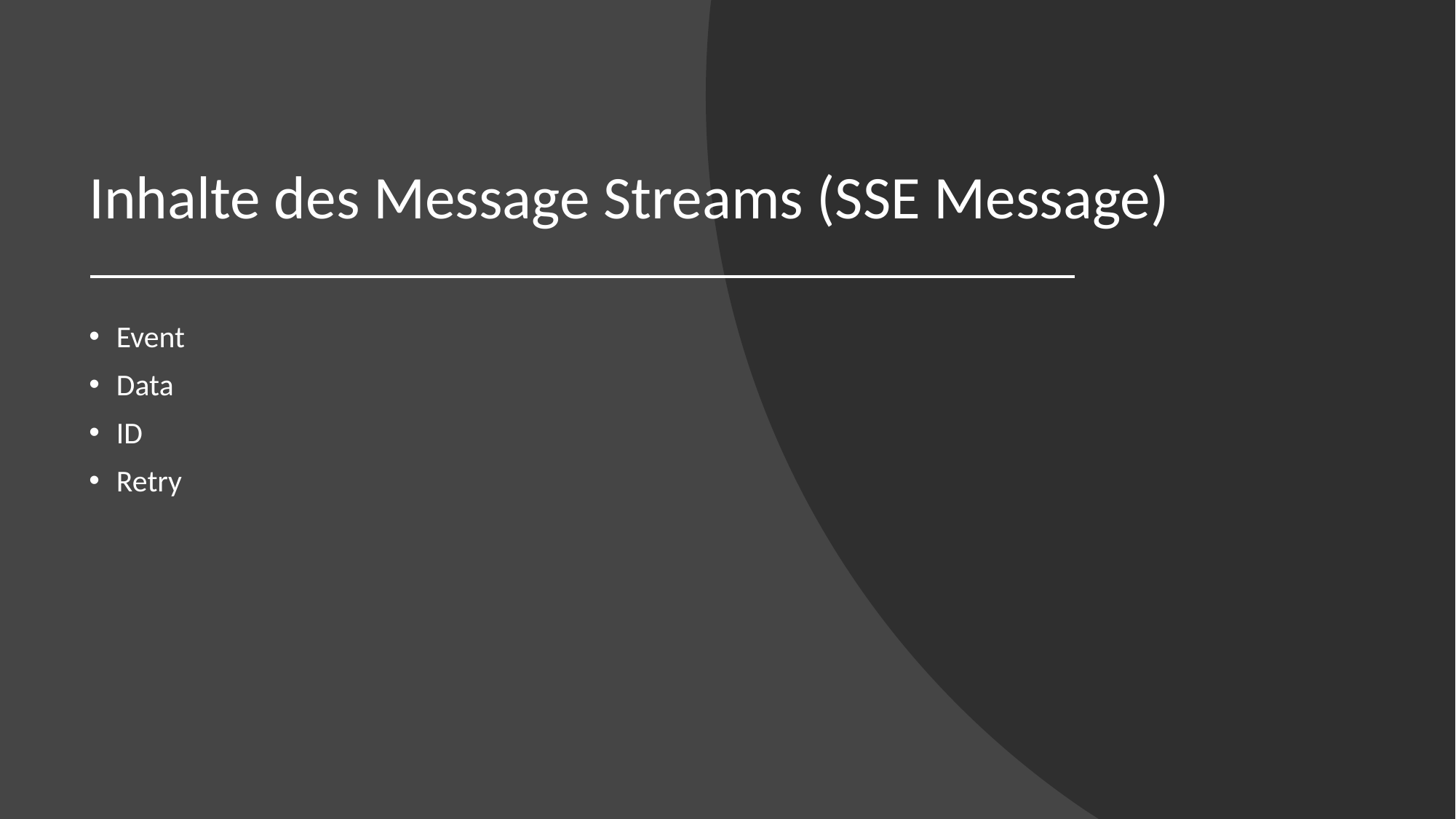

# Inhalte des Message Streams (SSE Message)
Event
Data
ID
Retry